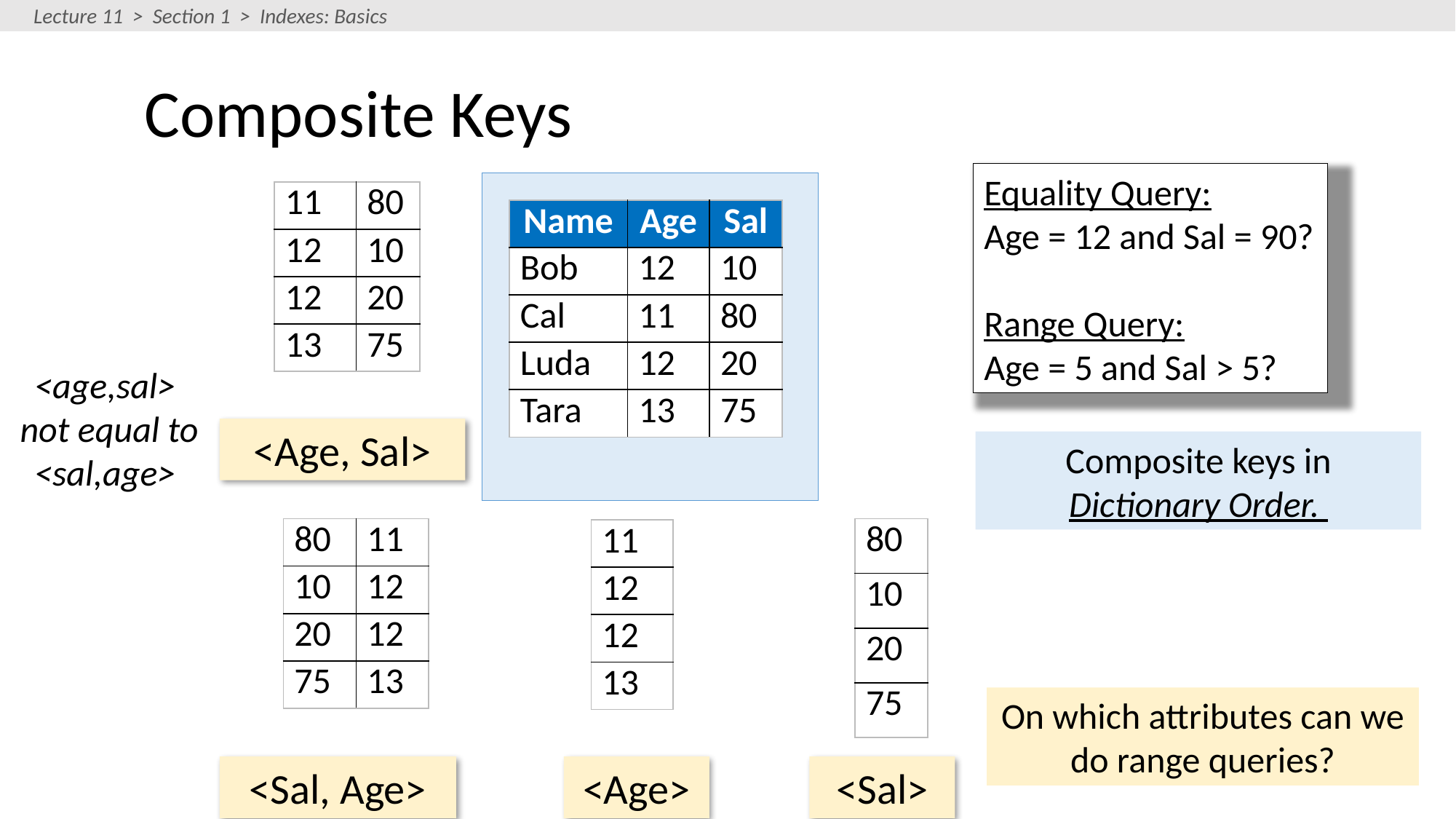

Lecture 11  >  Section 1  >  Indexes: Basics
Lecture 11  >  Section 1  >  Indexes: Basics
# Composite Keys
Equality Query:
Age = 12 and Sal = 90?

Range Query:
Age = 5 and Sal > 5?

| 11 | 80 |
| --- | --- |
| 12 | 10 |
| 12 | 20 |
| 13 | 75 |
| Name | Age | Sal |
| --- | --- | --- |
| Bob | 12 | 10 |
| Cal | 11 | 80 |
| Luda | 12 | 20 |
| Tara | 13 | 75 |
<age,sal>
 not equal to
<sal,age>
<Age, Sal>
Composite keys in Dictionary Order.
| 80 | 11 |
| --- | --- |
| 10 | 12 |
| 20 | 12 |
| 75 | 13 |
| 80 |
| --- |
| 10 |
| 20 |
| 75 |
| 11 |
| --- |
| 12 |
| 12 |
| 13 |

On which attributes can we do range queries?
<Sal, Age>
<Age>
<Sal>